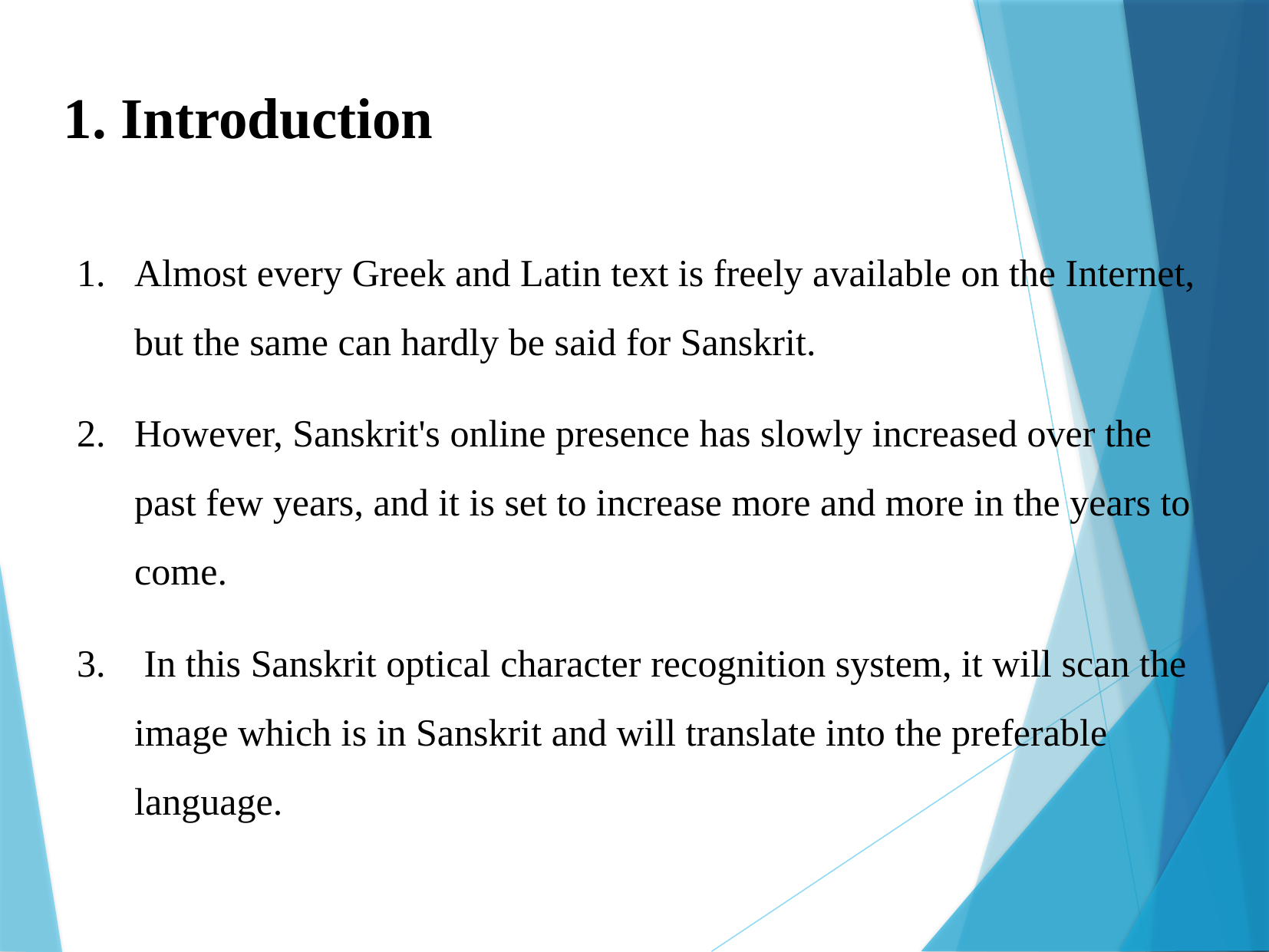

1. Introduction
Almost every Greek and Latin text is freely available on the Internet, but the same can hardly be said for Sanskrit.
However, Sanskrit's online presence has slowly increased over the past few years, and it is set to increase more and more in the years to come.
 In this Sanskrit optical character recognition system, it will scan the image which is in Sanskrit and will translate into the preferable language.